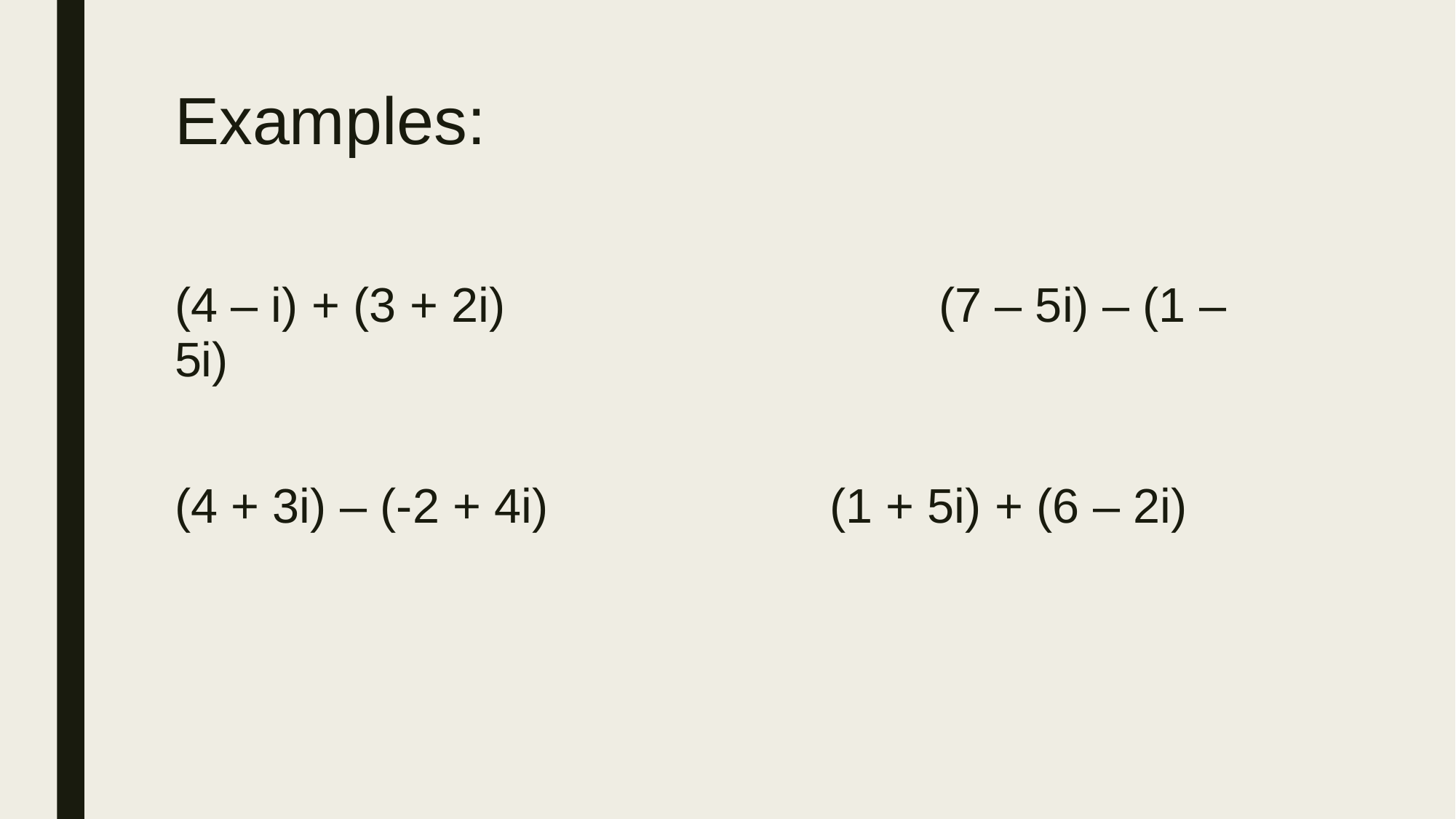

# Examples:
(4 – i) + (3 + 2i)				(7 – 5i) – (1 – 5i)

(4 + 3i) – (-2 + 4i)			(1 + 5i) + (6 – 2i)